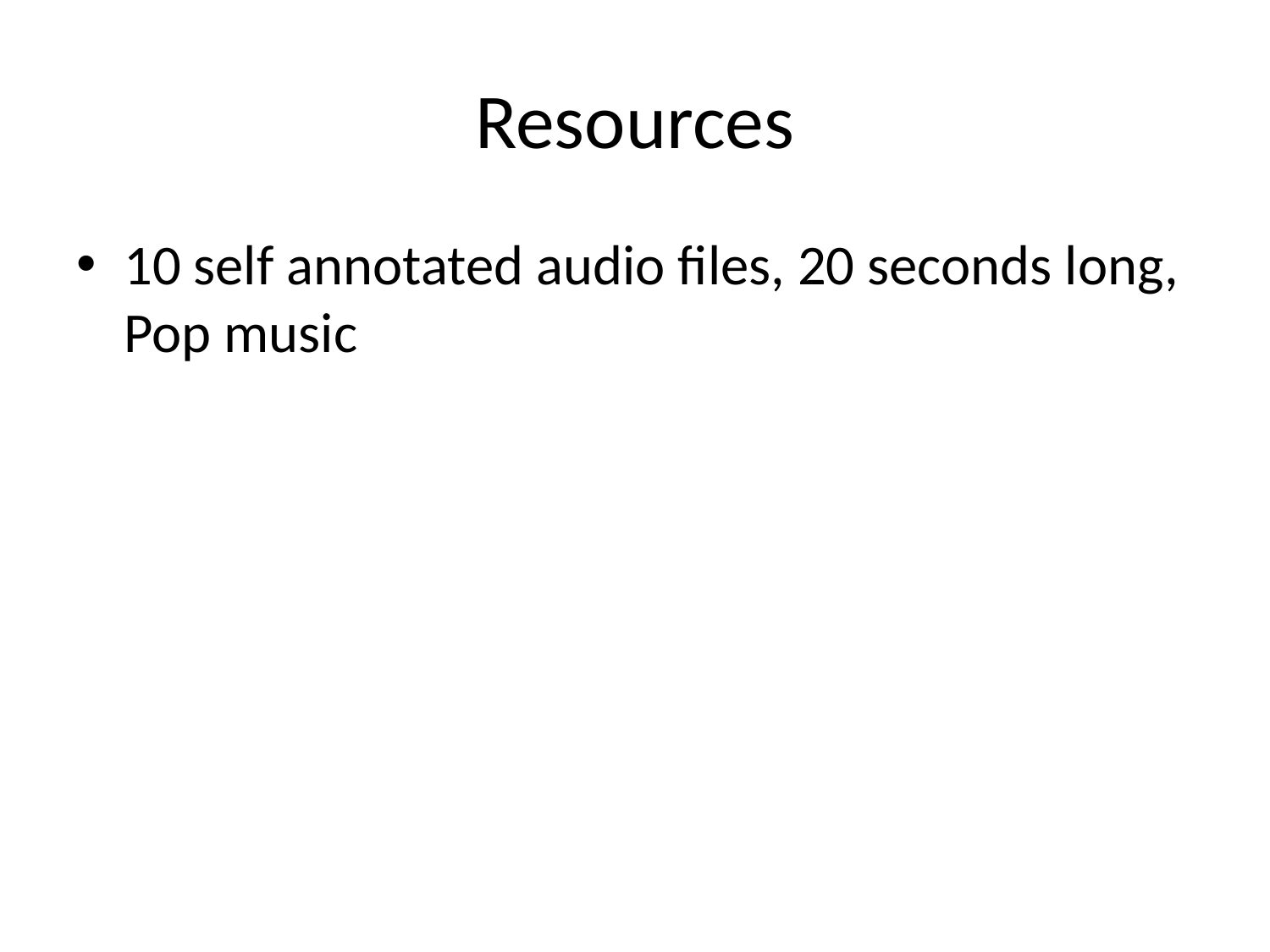

# Resources
10 self annotated audio files, 20 seconds long, Pop music